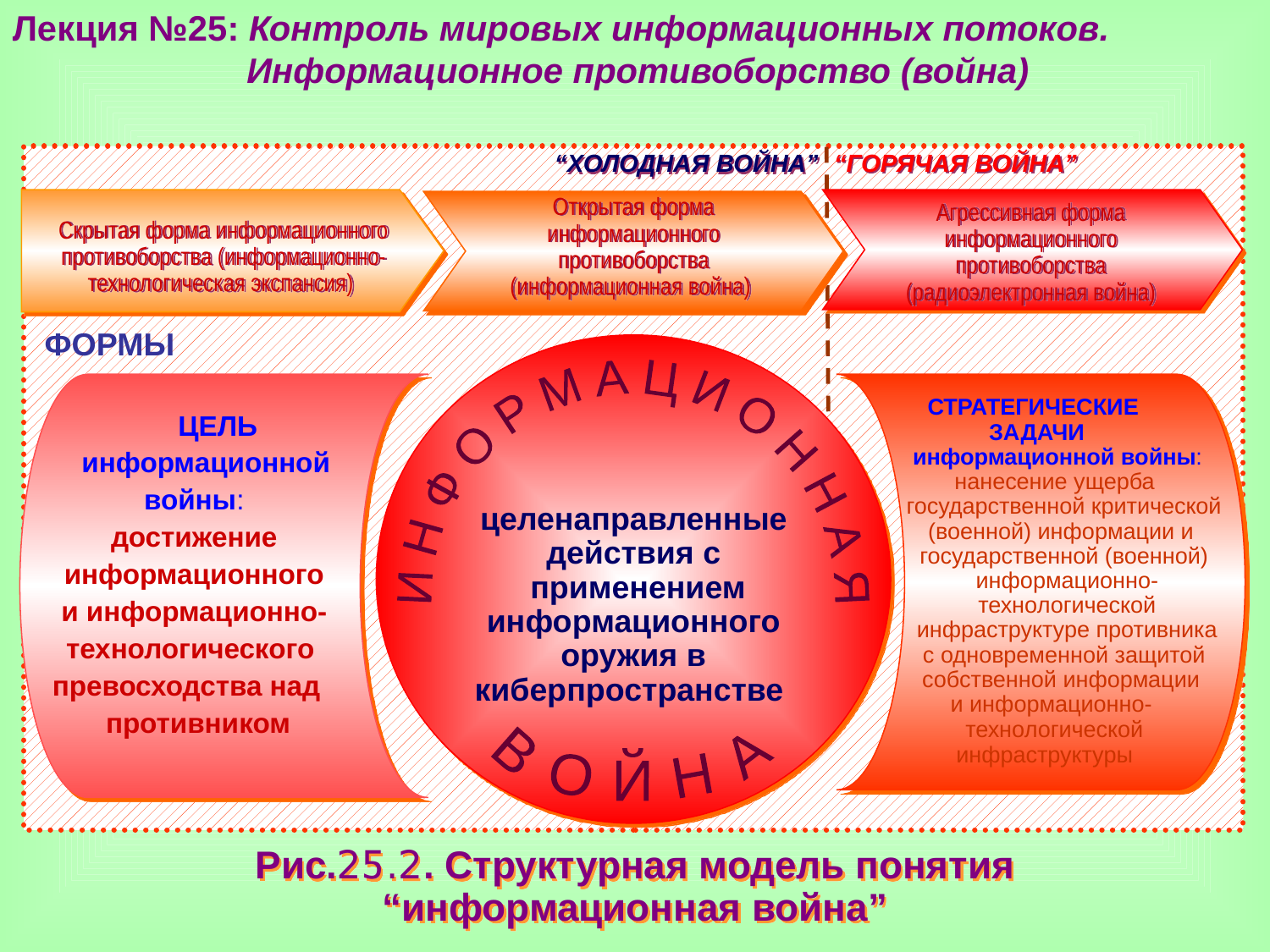

Лекция №25: Контроль мировых информационных потоков.
	           Информационное противоборство (война)

“ГОРЯЧАЯ ВОЙНА”
“ХОЛОДНАЯ ВОЙНА”

Открытая форма
информационного
противоборства
(информационная война)
Агрессивная форма
информационного
противоборства
 (радиоэлектронная война)
Скрытая форма информационного противоборства (информационно-
технологическая экспансия)
ФОРМЫ

И Н Ф О Р М А Ц И О Н Н А Я
целенаправленные
действия с
 применением
информационного
оружия в киберпространстве
В О Й Н А

          СТРАТЕГИЧЕСКИЕ
                  ЗАДАЧИ
      информационной войны:
  нанесение ущерба
     государственной критической
     (военной) информации и
     государственной (военной)
      информационно-
      технологической
      инфраструктуре противника
     с одновременной защитой
    собственной информации
 и информационно-
  технологической
инфраструктуры
      ЦЕЛЬ
   информационной войны:
достижение информационного
и информационно-технологического
 превосходства над
  противником
Рис.25.2. Структурная модель понятия
“информационная война”